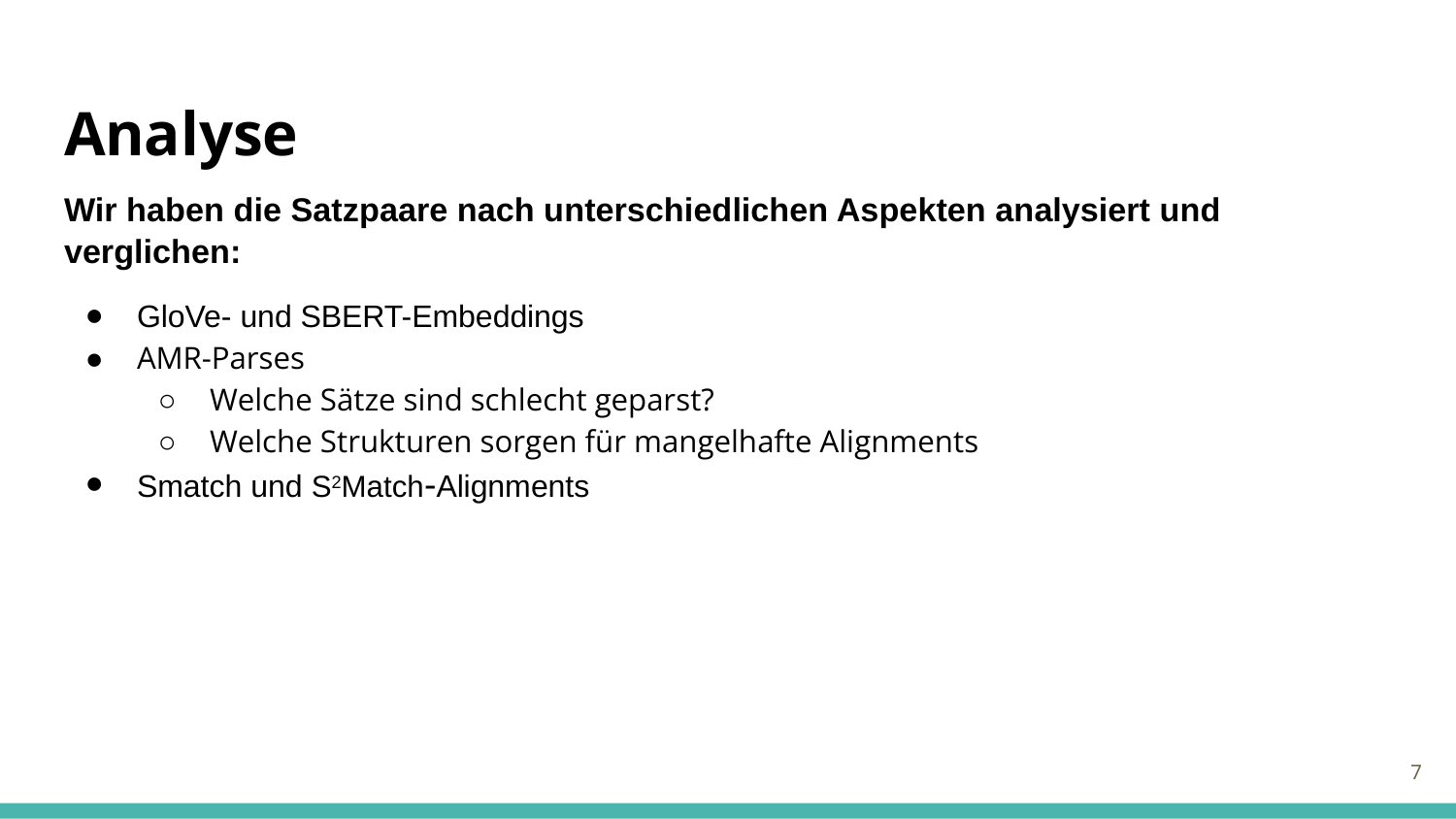

# Analyse

Wir haben die Satzpaare nach unterschiedlichen Aspekten analysiert und verglichen:
GloVe- und SBERT-Embeddings
AMR-Parses
Welche Sätze sind schlecht geparst?
Welche Strukturen sorgen für mangelhafte Alignments
Smatch und S2Match-Alignments

7